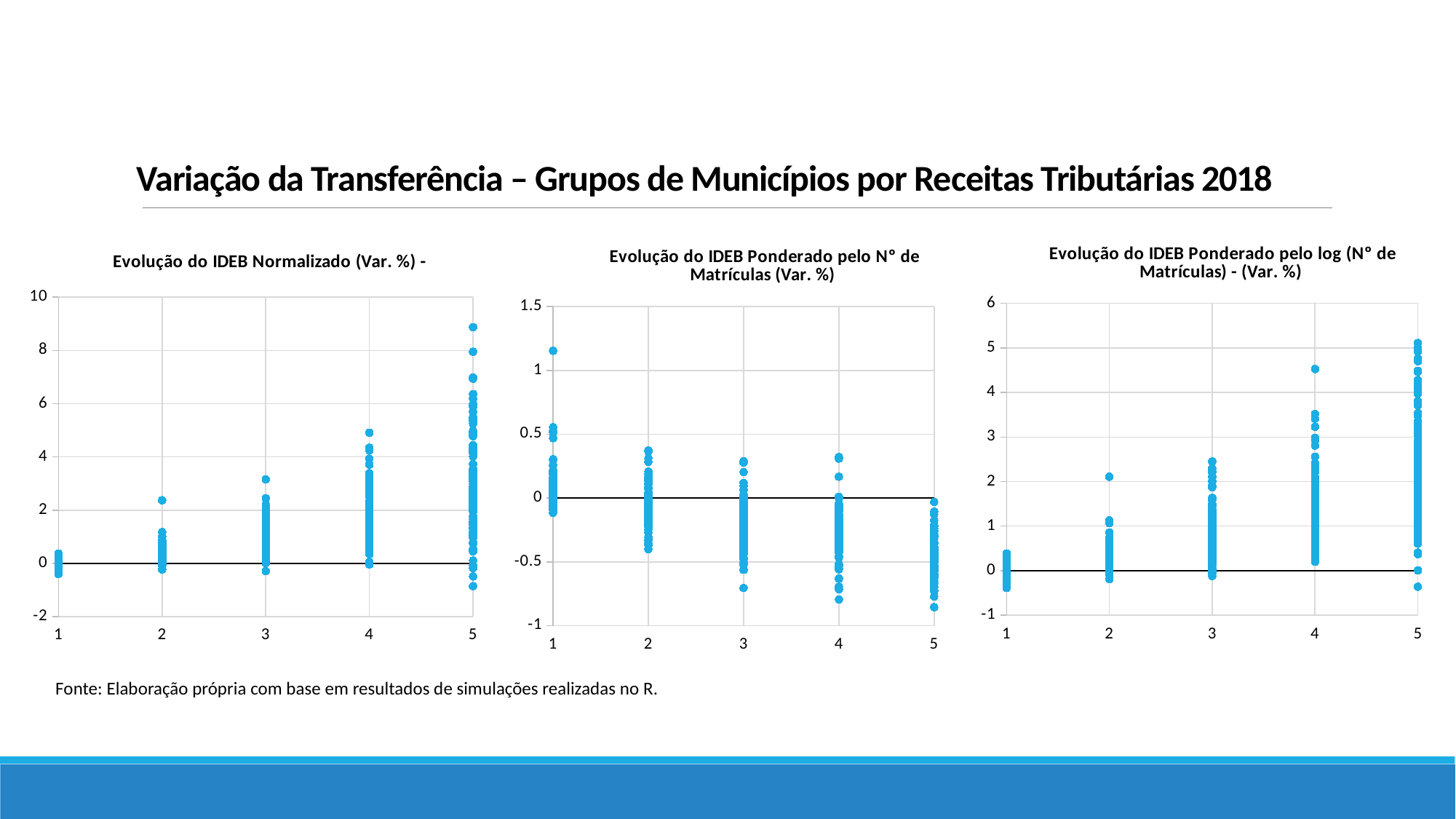

# Variação da Transferência – Grupos de Municípios por Receitas Tributárias 2018

### Chart: Evolução do IDEB Ponderado pelo log (Nº de Matrículas) - (Var. %)

| Category | var_perc_sim_evolucao_X_log_matriculas |
|---|---|

### Chart: Evolução do IDEB Ponderado pelo Nº de Matrículas (Var. %)

| Category | var_perc_sim_evolucao_X_matriculas |
|---|---|

### Chart: Evolução do IDEB Normalizado (Var. %) -

| Category | var_perc_sim_evolucao |
|---|---|
Fonte: Elaboração própria com base em resultados de simulações realizadas no R.